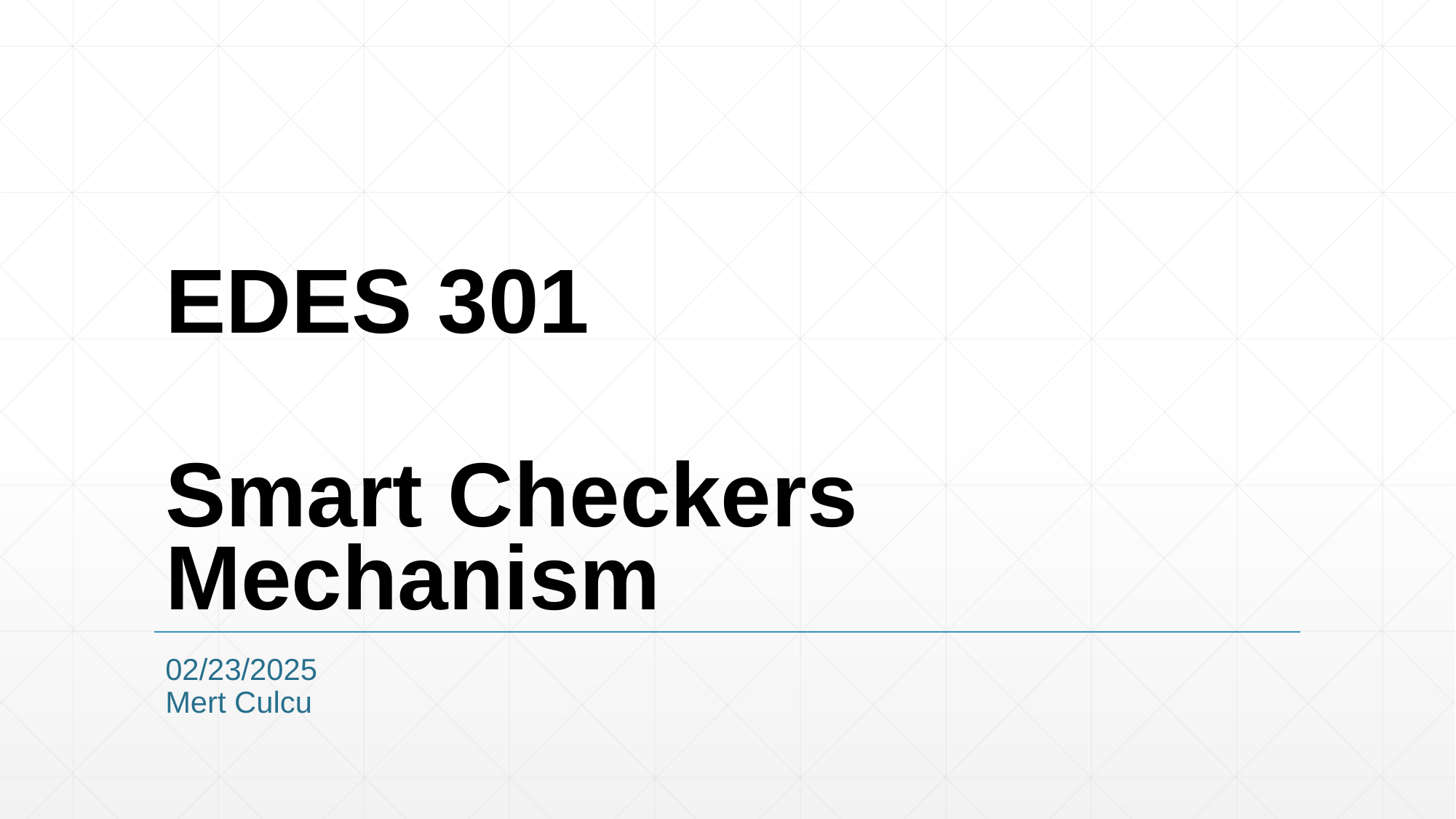

# EDES 301 Smart Checkers Mechanism
02/23/2025
Mert Culcu